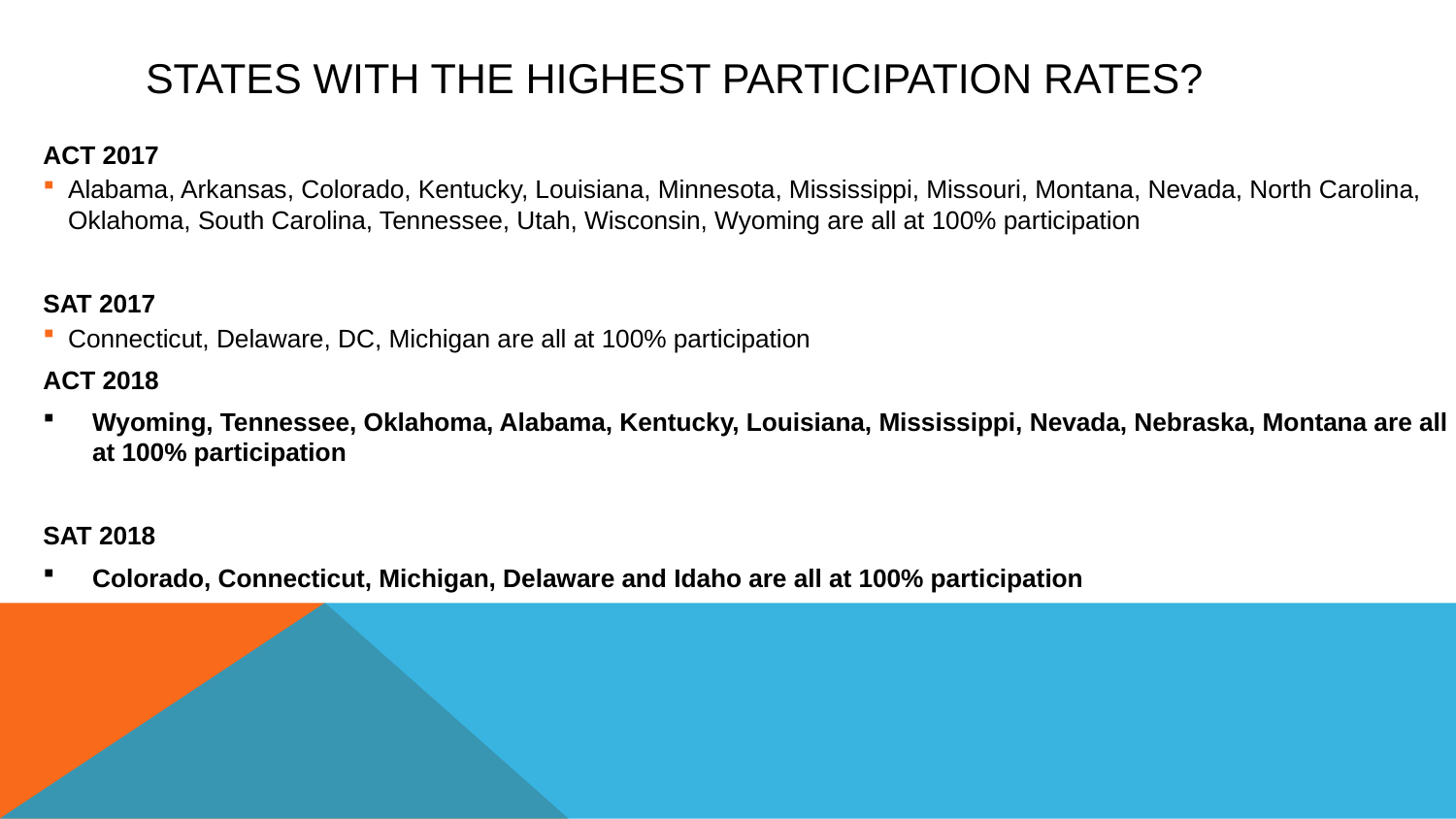

# States with the highest participation rates?
ACT 2017
Alabama, Arkansas, Colorado, Kentucky, Louisiana, Minnesota, Mississippi, Missouri, Montana, Nevada, North Carolina, Oklahoma, South Carolina, Tennessee, Utah, Wisconsin, Wyoming are all at 100% participation

SAT 2017
Connecticut, Delaware, DC, Michigan are all at 100% participation
ACT 2018
Wyoming, Tennessee, Oklahoma, Alabama, Kentucky, Louisiana, Mississippi, Nevada, Nebraska, Montana are all at 100% participation

SAT 2018
Colorado, Connecticut, Michigan, Delaware and Idaho are all at 100% participation